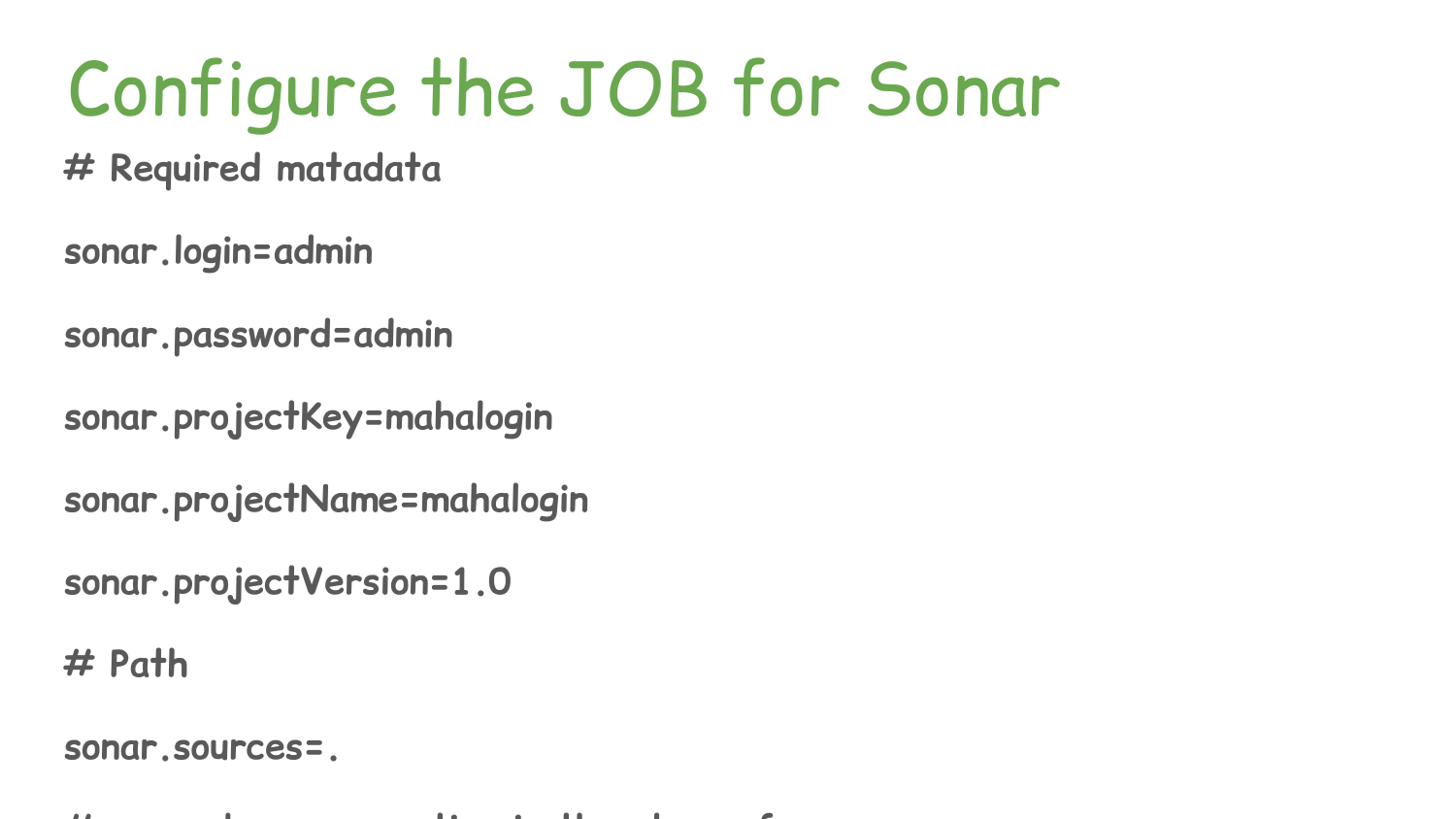

# Configure the JOB for Sonar
# Required matadata
sonar.login=admin
sonar.password=admin
sonar.projectKey=mahalogin
sonar.projectName=mahalogin
sonar.projectVersion=1.0
# Path
sonar.sources=.
# copy above properties in the place of

Analysis properties